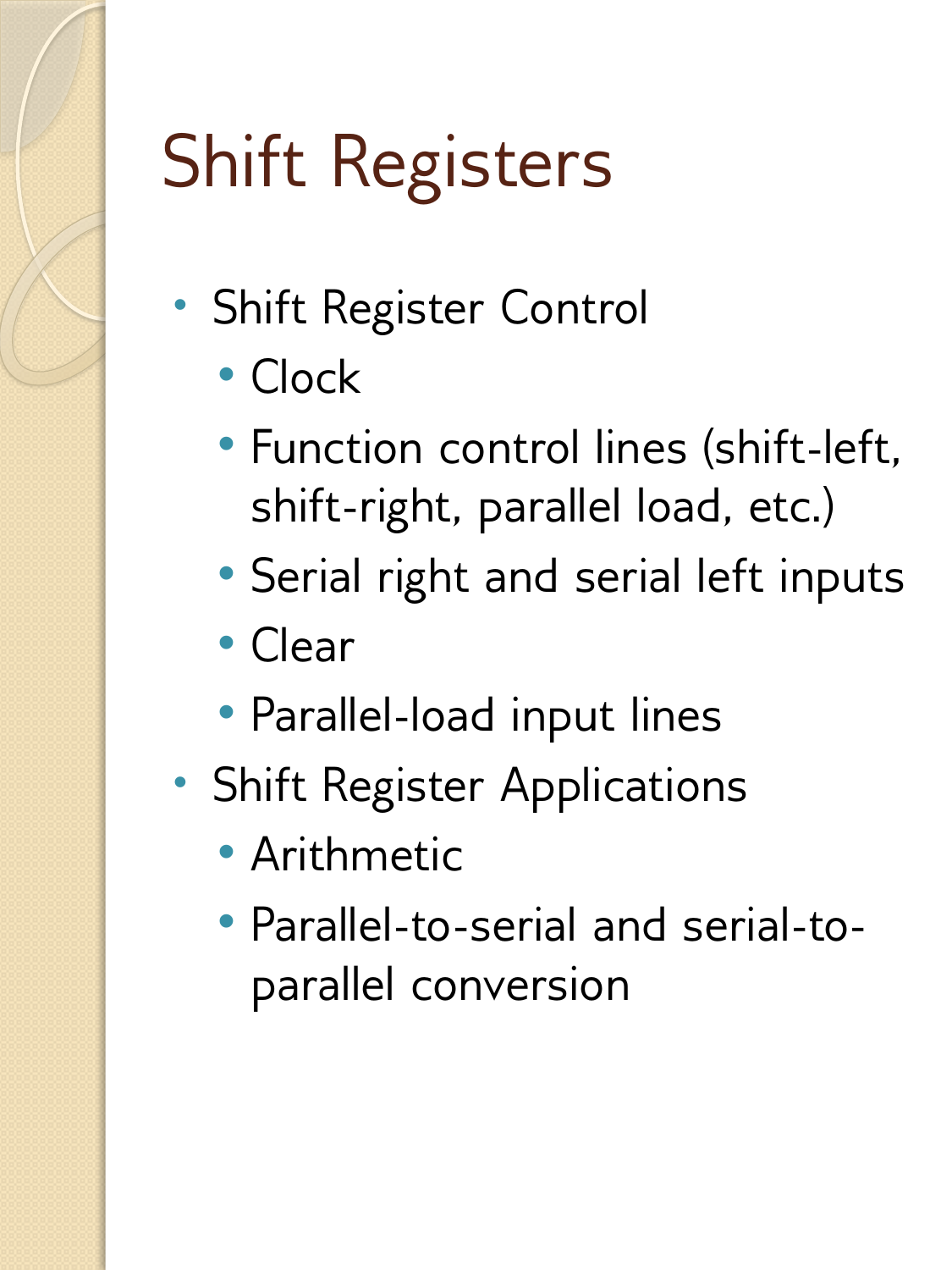

# Shift Registers
Shift Register Control
Clock
Function control lines (shift-left, shift-right, parallel load, etc.)
Serial right and serial left inputs
Clear
Parallel-load input lines
Shift Register Applications
Arithmetic
Parallel-to-serial and serial-to-parallel conversion